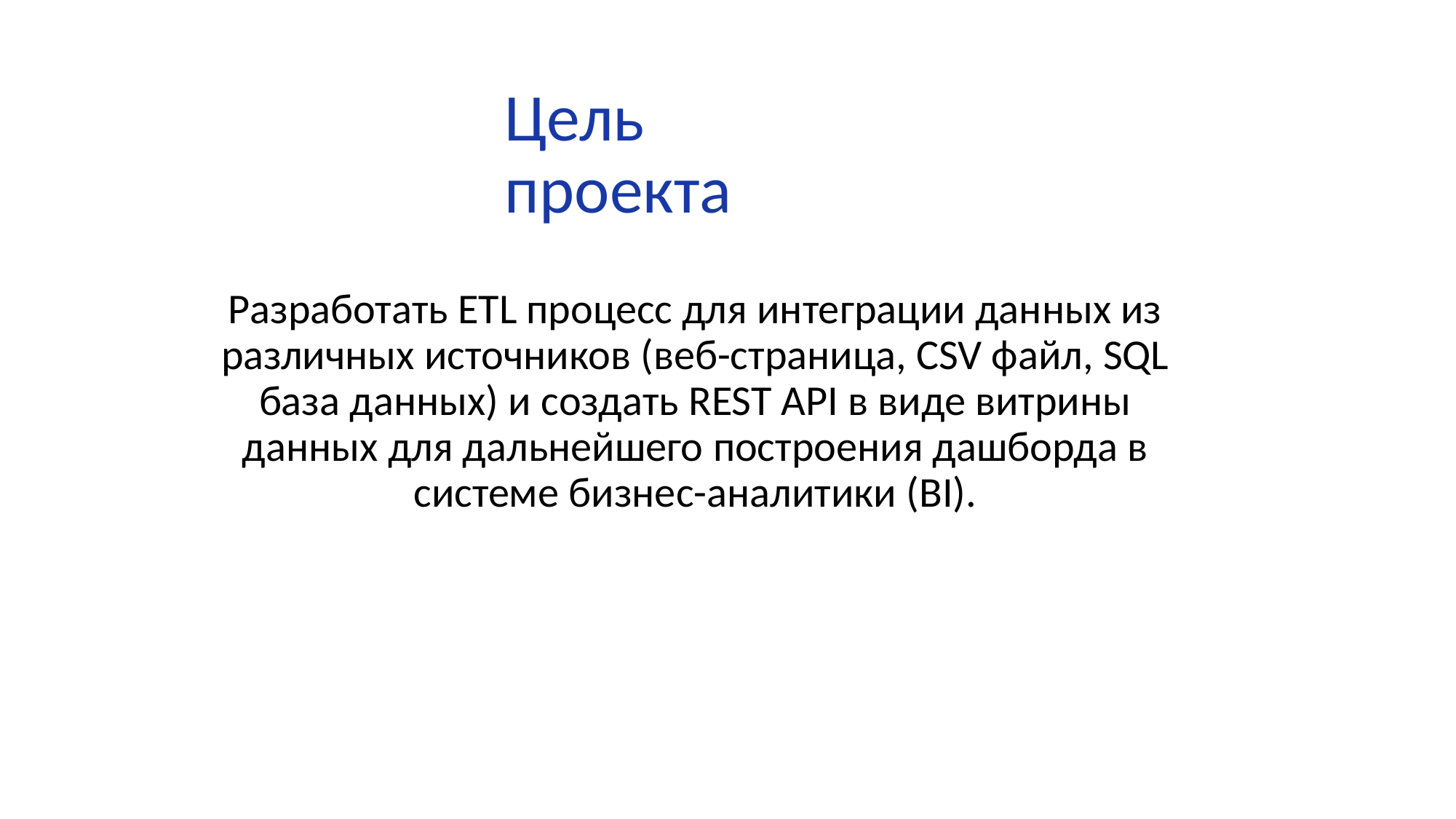

# Цель проекта
Разработать ETL процесс для интеграции данных из различных источников (веб-страница, CSV файл, SQL база данных) и создать REST API в виде витрины данных для дальнейшего построения дашборда в системе бизнес-аналитики (BI).